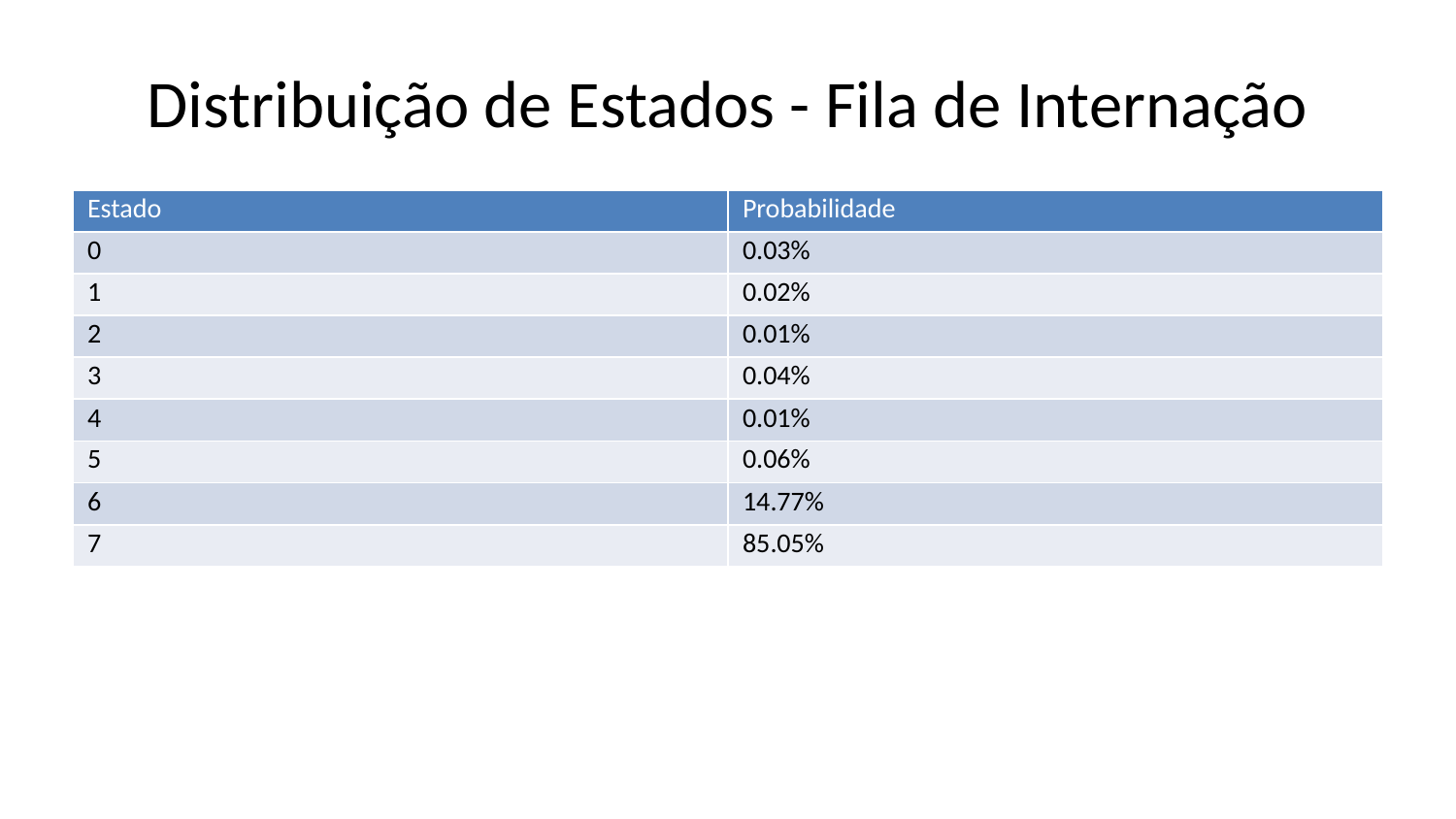

# Distribuição de Estados - Fila de Internação
| Estado | Probabilidade |
| --- | --- |
| 0 | 0.03% |
| 1 | 0.02% |
| 2 | 0.01% |
| 3 | 0.04% |
| 4 | 0.01% |
| 5 | 0.06% |
| 6 | 14.77% |
| 7 | 85.05% |